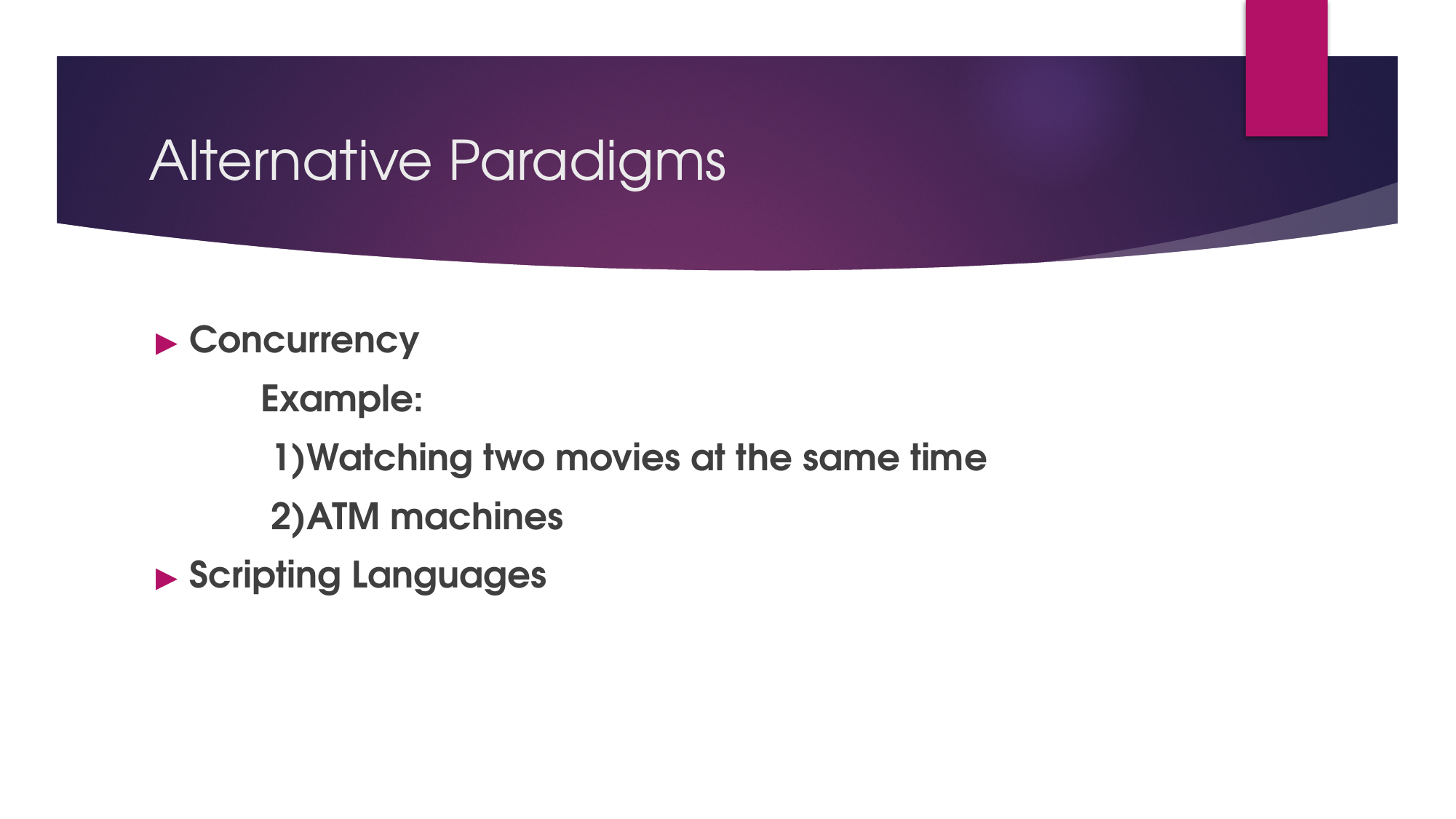

# Alternative Paradigms
Concurrency
           Example:
            1)Watching two movies at the same time
            2)ATM machines
Scripting Languages